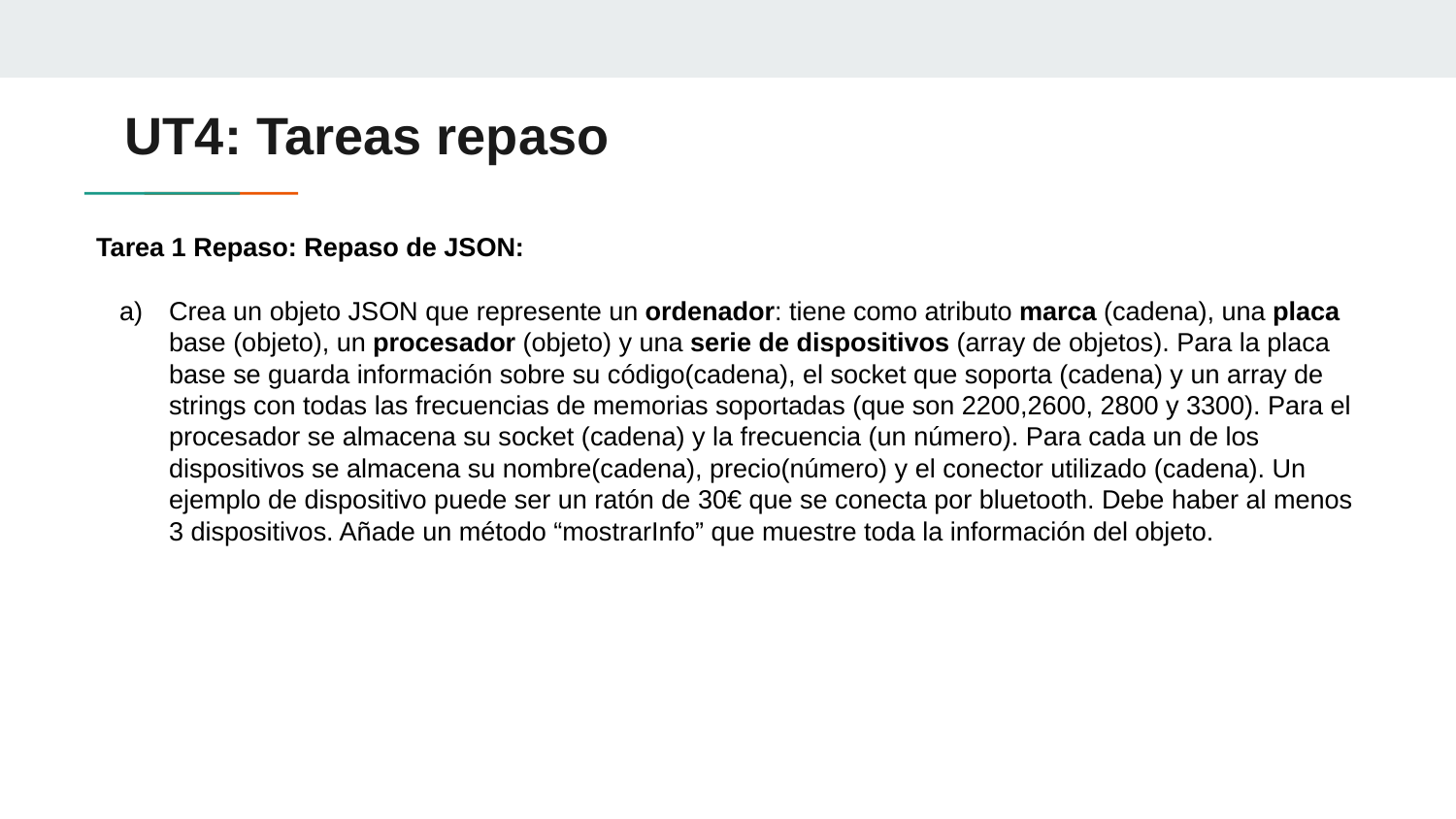

# UT4: Tareas repaso
Tarea 1 Repaso: Repaso de JSON:

Crea un objeto JSON que represente un ordenador: tiene como atributo marca (cadena), una placa base (objeto), un procesador (objeto) y una serie de dispositivos (array de objetos). Para la placa base se guarda información sobre su código(cadena), el socket que soporta (cadena) y un array de strings con todas las frecuencias de memorias soportadas (que son 2200,2600, 2800 y 3300). Para el procesador se almacena su socket (cadena) y la frecuencia (un número). Para cada un de los dispositivos se almacena su nombre(cadena), precio(número) y el conector utilizado (cadena). Un ejemplo de dispositivo puede ser un ratón de 30€ que se conecta por bluetooth. Debe haber al menos 3 dispositivos. Añade un método “mostrarInfo” que muestre toda la información del objeto.